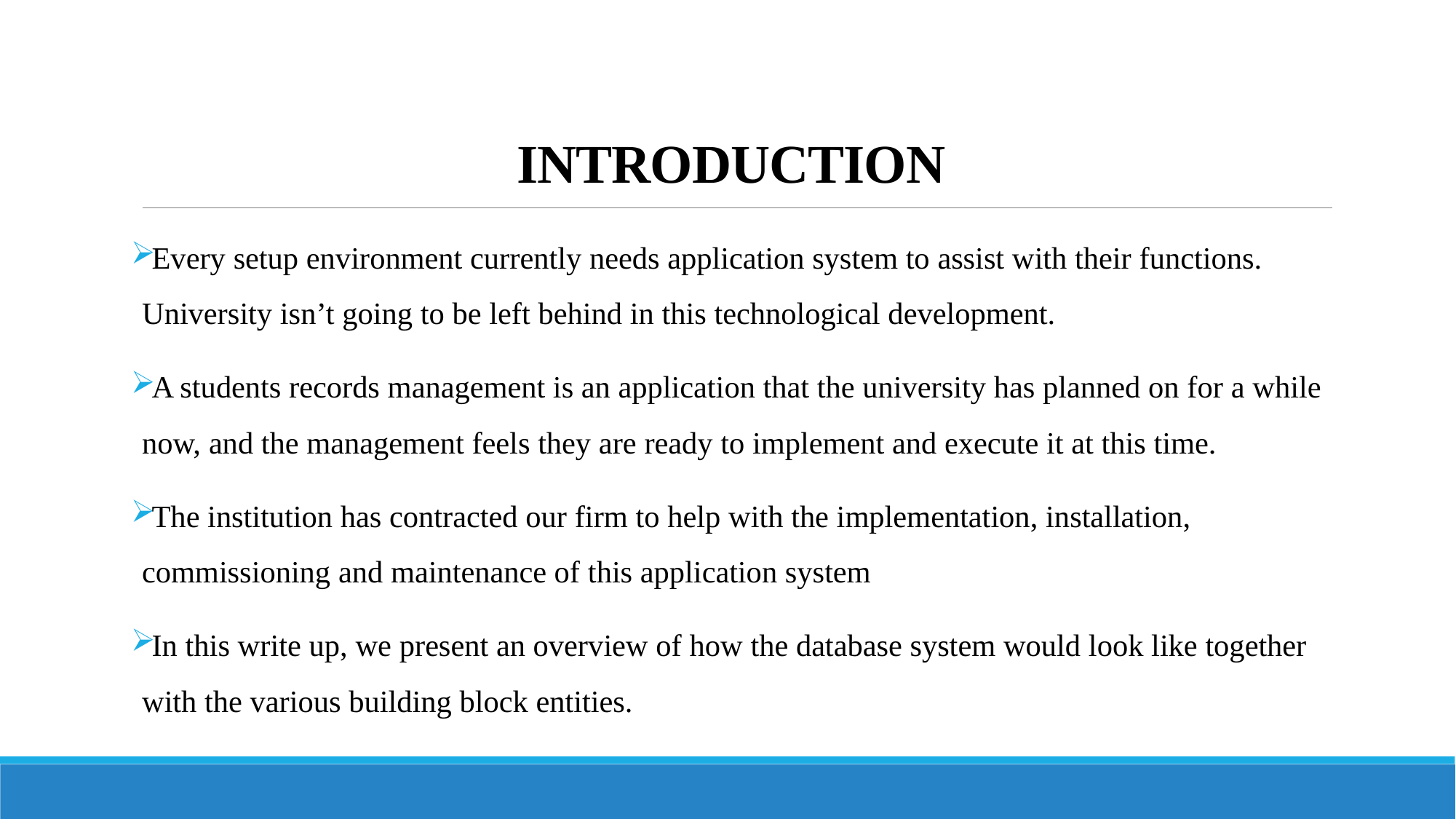

# INTRODUCTION
Every setup environment currently needs application system to assist with their functions. University isn’t going to be left behind in this technological development.
A students records management is an application that the university has planned on for a while now, and the management feels they are ready to implement and execute it at this time.
The institution has contracted our firm to help with the implementation, installation, commissioning and maintenance of this application system
In this write up, we present an overview of how the database system would look like together with the various building block entities.